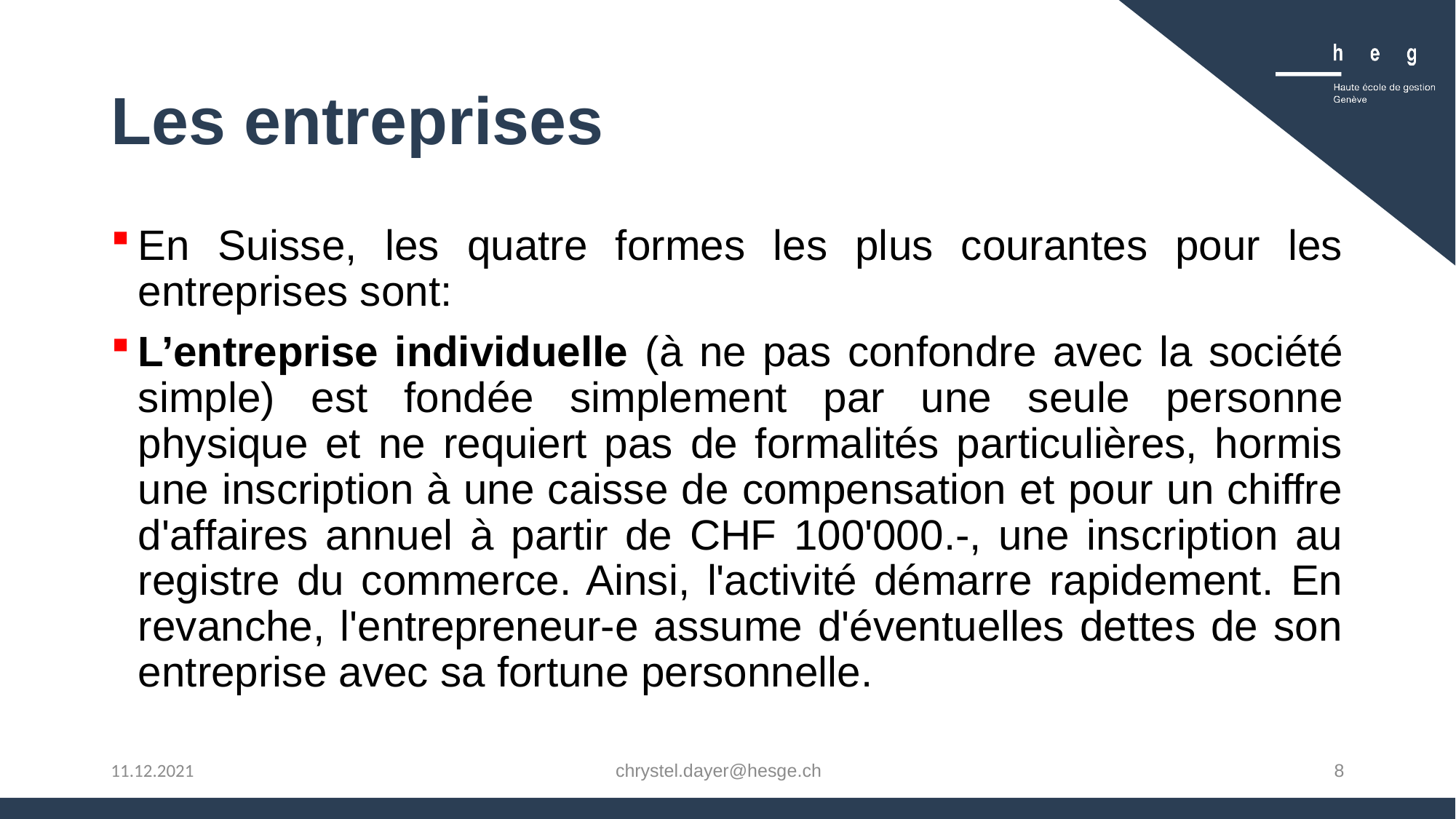

# Les entreprises
En Suisse, les quatre formes les plus courantes pour les entreprises sont:
L’entreprise individuelle (à ne pas confondre avec la société simple) est fondée simplement par une seule personne physique et ne requiert pas de formalités particulières, hormis une inscription à une caisse de compensation et pour un chiffre d'affaires annuel à partir de CHF 100'000.-, une inscription au registre du commerce. Ainsi, l'activité démarre rapidement. En revanche, l'entrepreneur-e assume d'éventuelles dettes de son entreprise avec sa fortune personnelle.
chrystel.dayer@hesge.ch
8